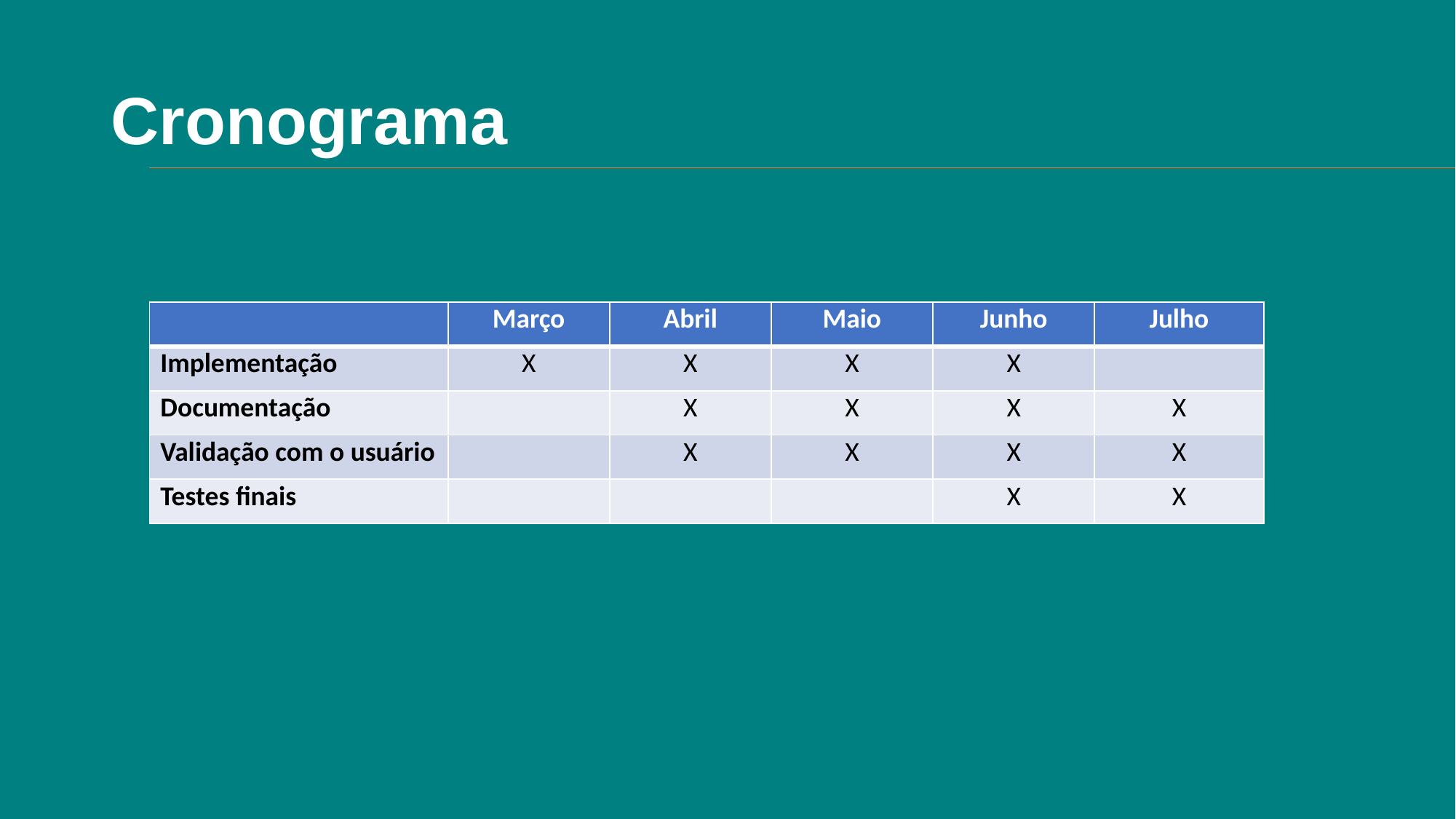

# Cronograma
|  | Março | Abril | Maio | Junho | Julho |
| --- | --- | --- | --- | --- | --- |
| Implementação | X | X | X | X |  |
| Documentação |  | X | X | X | X |
| Validação com o usuário |  | X | X | X | X |
| Testes finais |  |  |  | X | X |